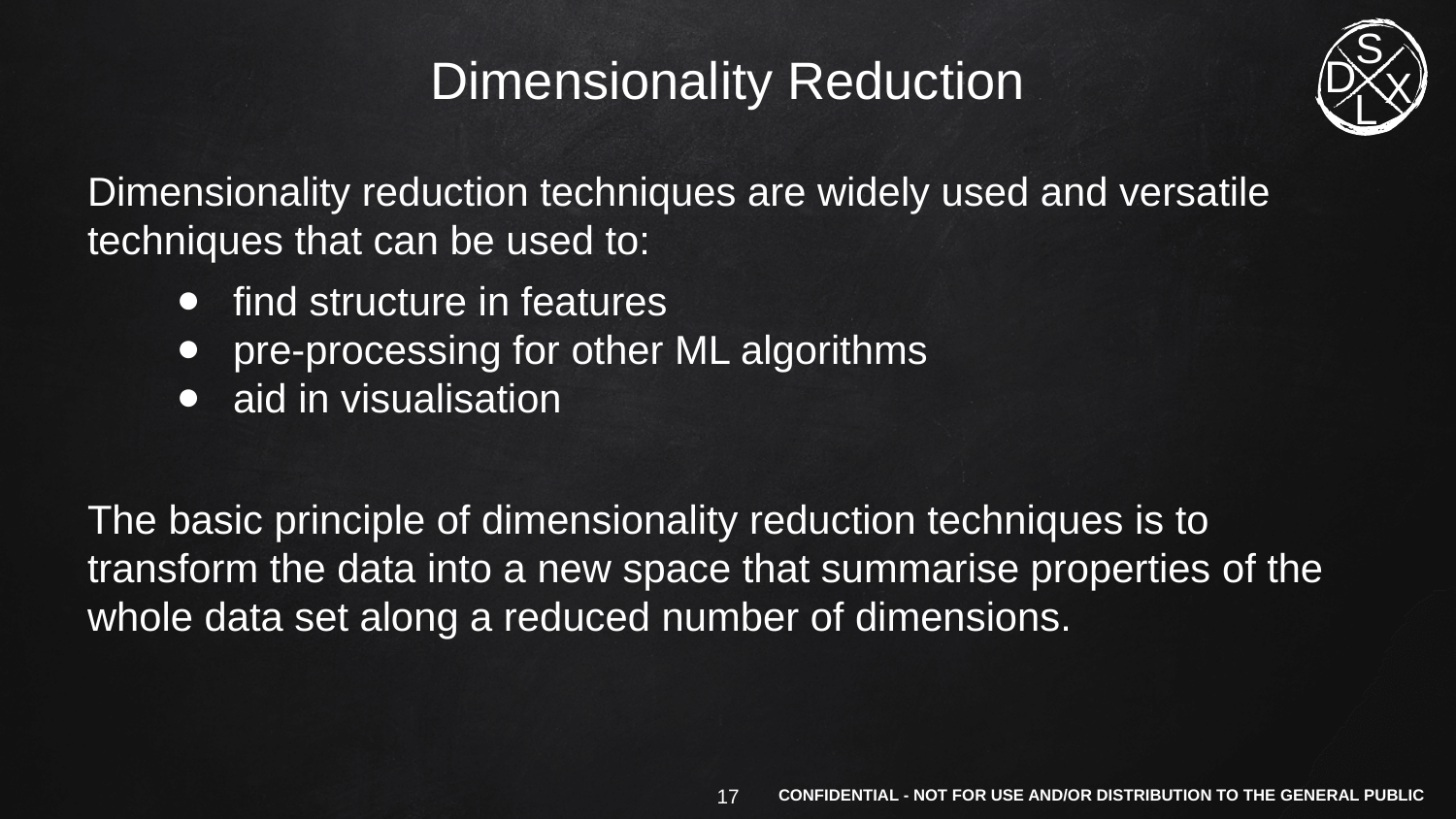

# Dimensionality Reduction
Dimensionality reduction techniques are widely used and versatile techniques that can be used to:
find structure in features
pre-processing for other ML algorithms
aid in visualisation

The basic principle of dimensionality reduction techniques is to transform the data into a new space that summarise properties of the whole data set along a reduced number of dimensions.

17
CONFIDENTIAL - NOT FOR USE AND/OR DISTRIBUTION TO THE GENERAL PUBLIC